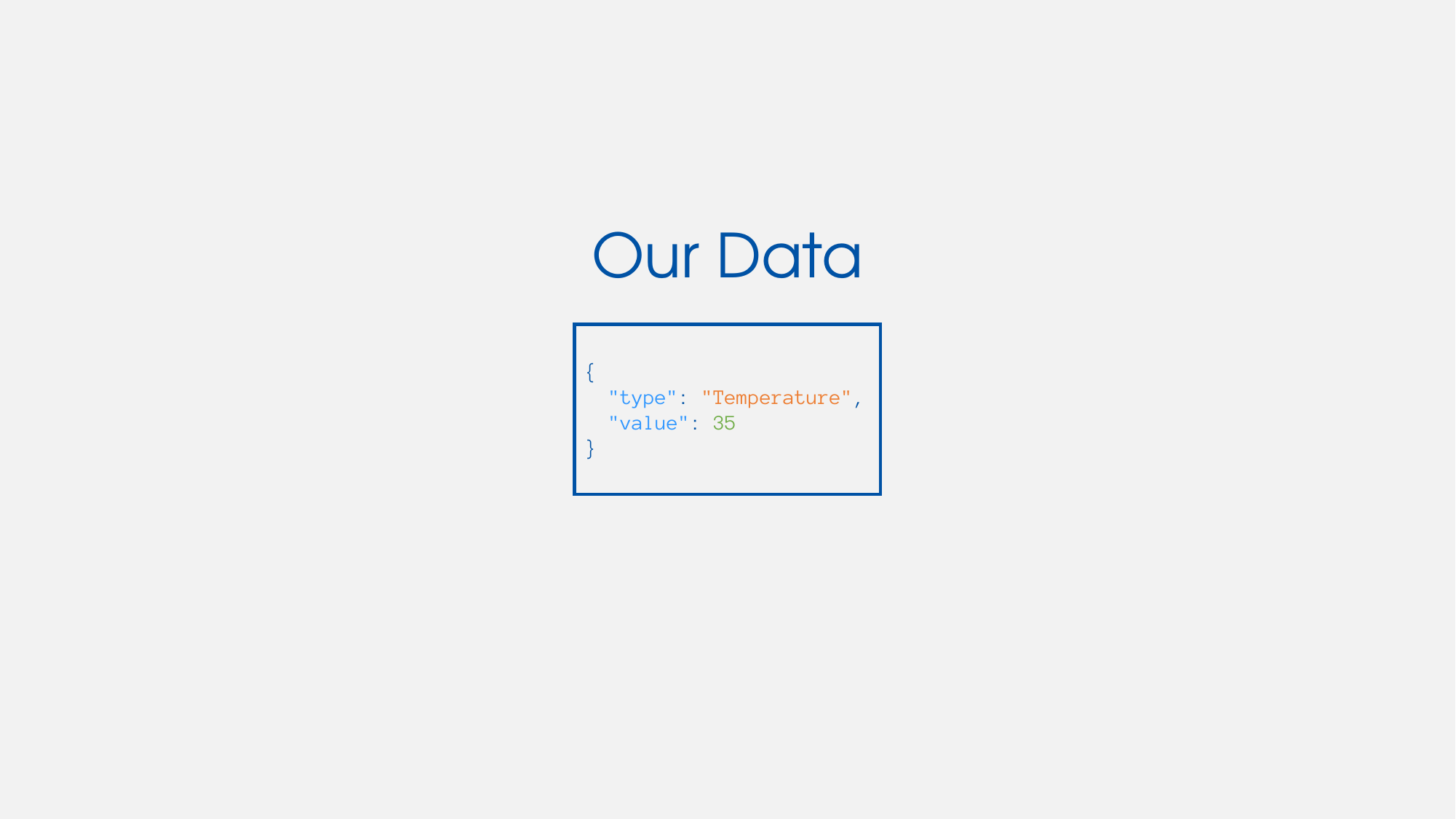

Our Data

{
  "type": "Temperature",
  "value": 35
}